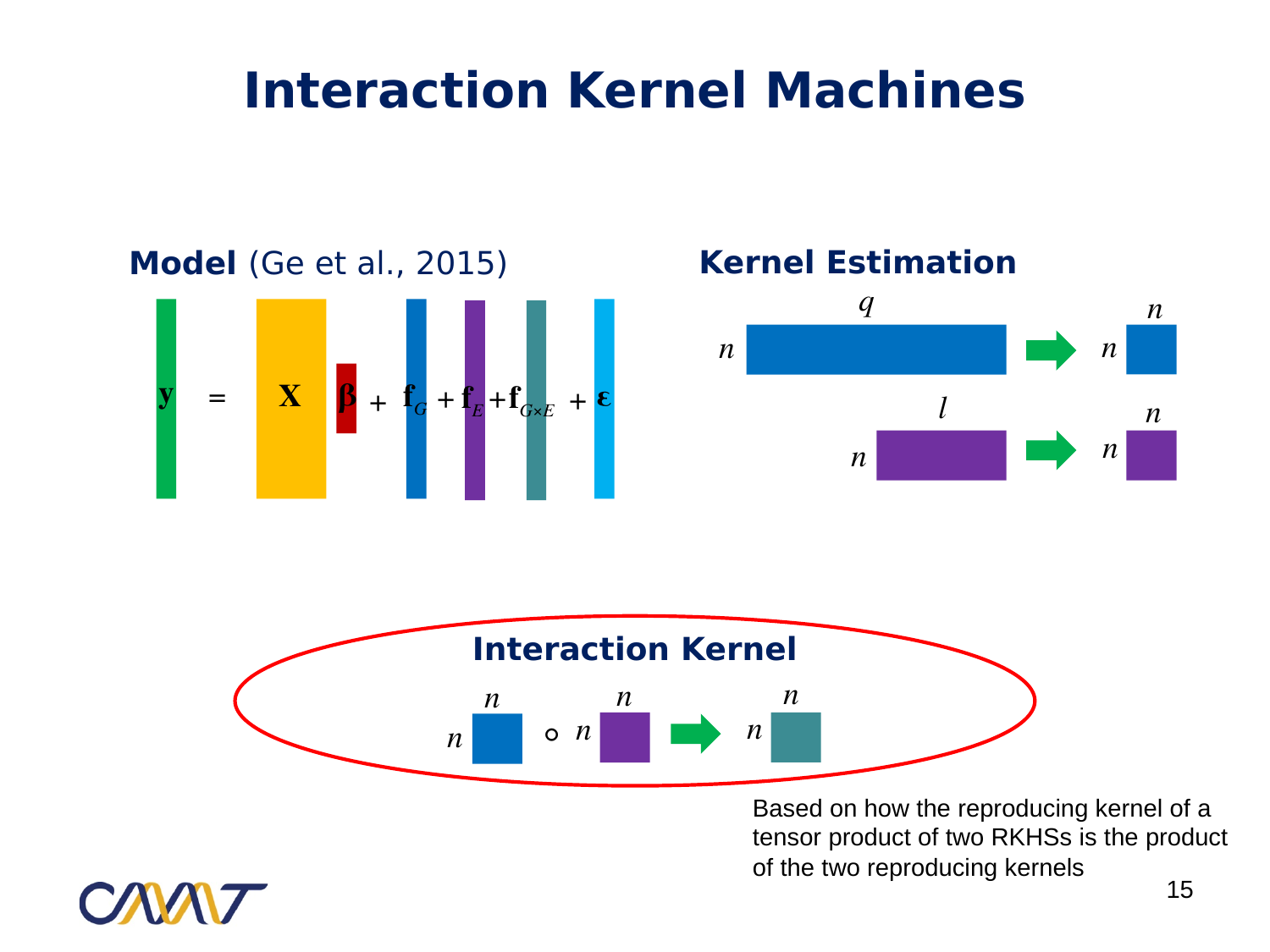

# Interaction Kernel Machines
Kernel Estimation
Model (Ge et al., 2015)
q
n

n
n

y
β
=
X
fG
ε
+
fE
+
fG×E
+
+
l
n

n
n

Interaction Kernel
n
n
n
n
n
◦
n

Based on how the reproducing kernel of a tensor product of two RKHSs is the product of the two reproducing kernels
15